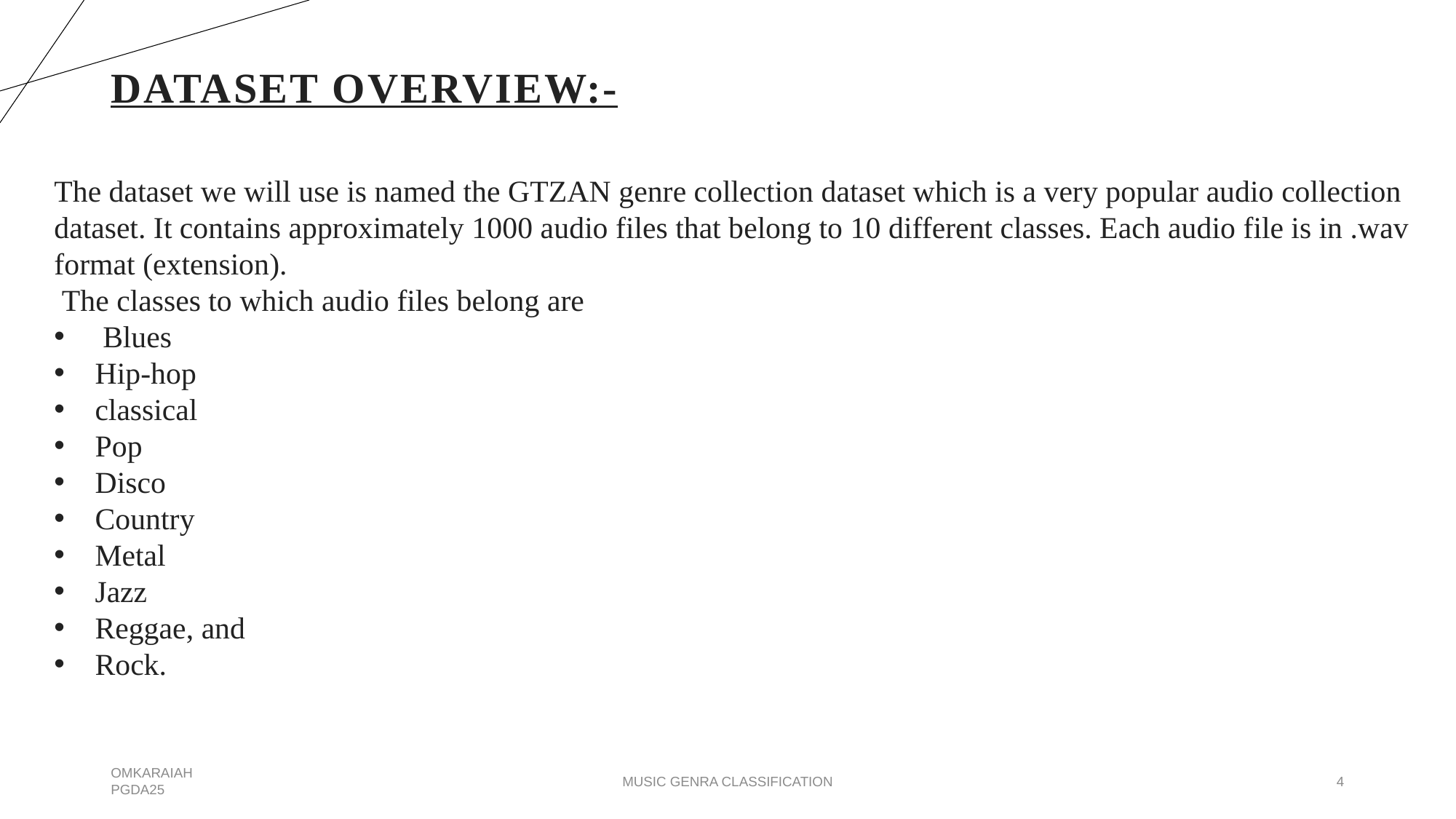

# Dataset Overview:-
The dataset we will use is named the GTZAN genre collection dataset which is a very popular audio collection dataset. It contains approximately 1000 audio files that belong to 10 different classes. Each audio file is in .wav format (extension).
 The classes to which audio files belong are
 Blues
Hip-hop
classical
Pop
Disco
Country
Metal
Jazz
Reggae, and
Rock.
OMKARAIAH
PGDA25
MUSIC GENRA CLASSIFICATION
4